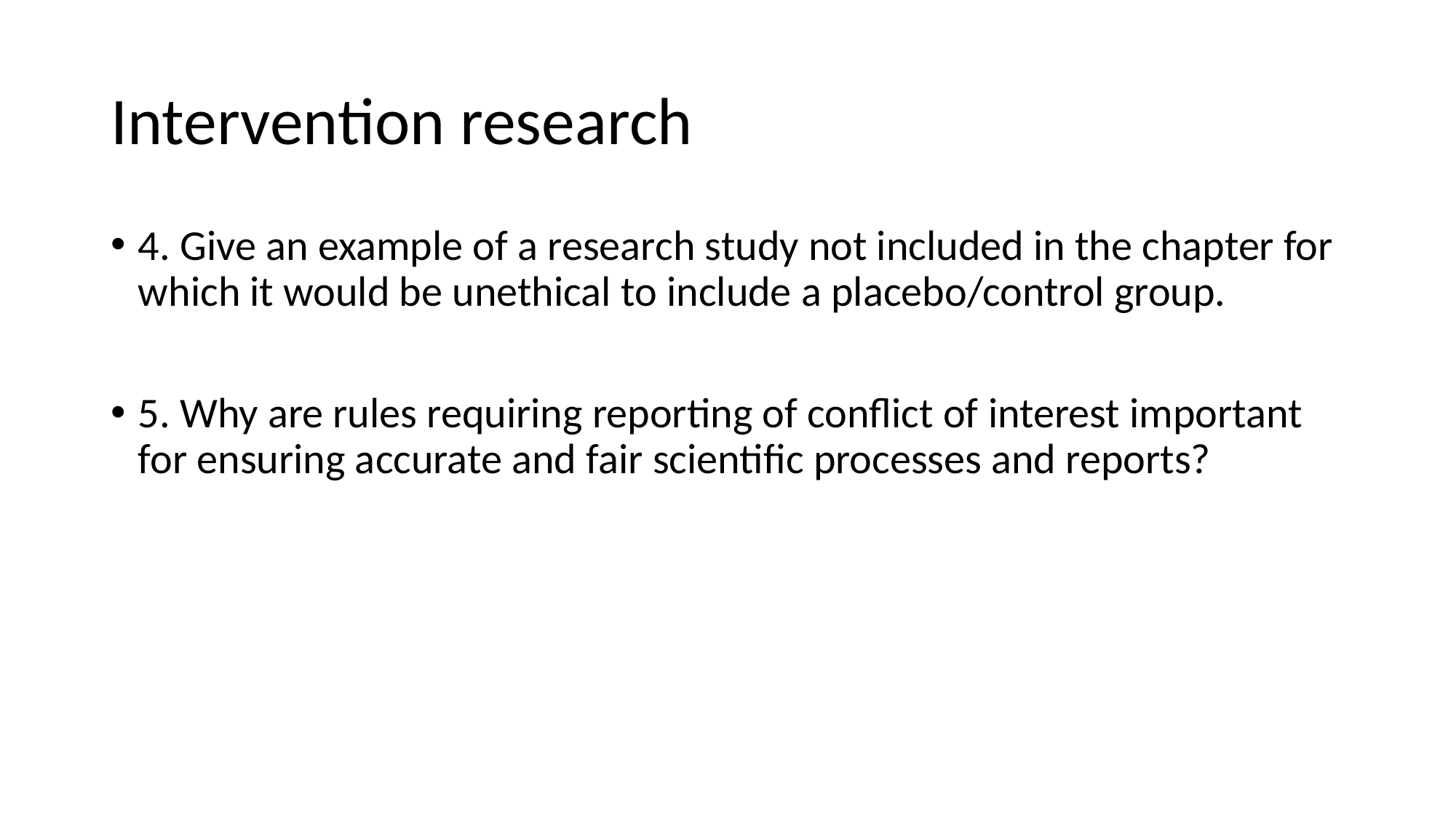

# Intervention research
4. Give an example of a research study not included in the chapter for which it would be unethical to include a placebo/control group.

5. Why are rules requiring reporting of conflict of interest important for ensuring accurate and fair scientific processes and reports?